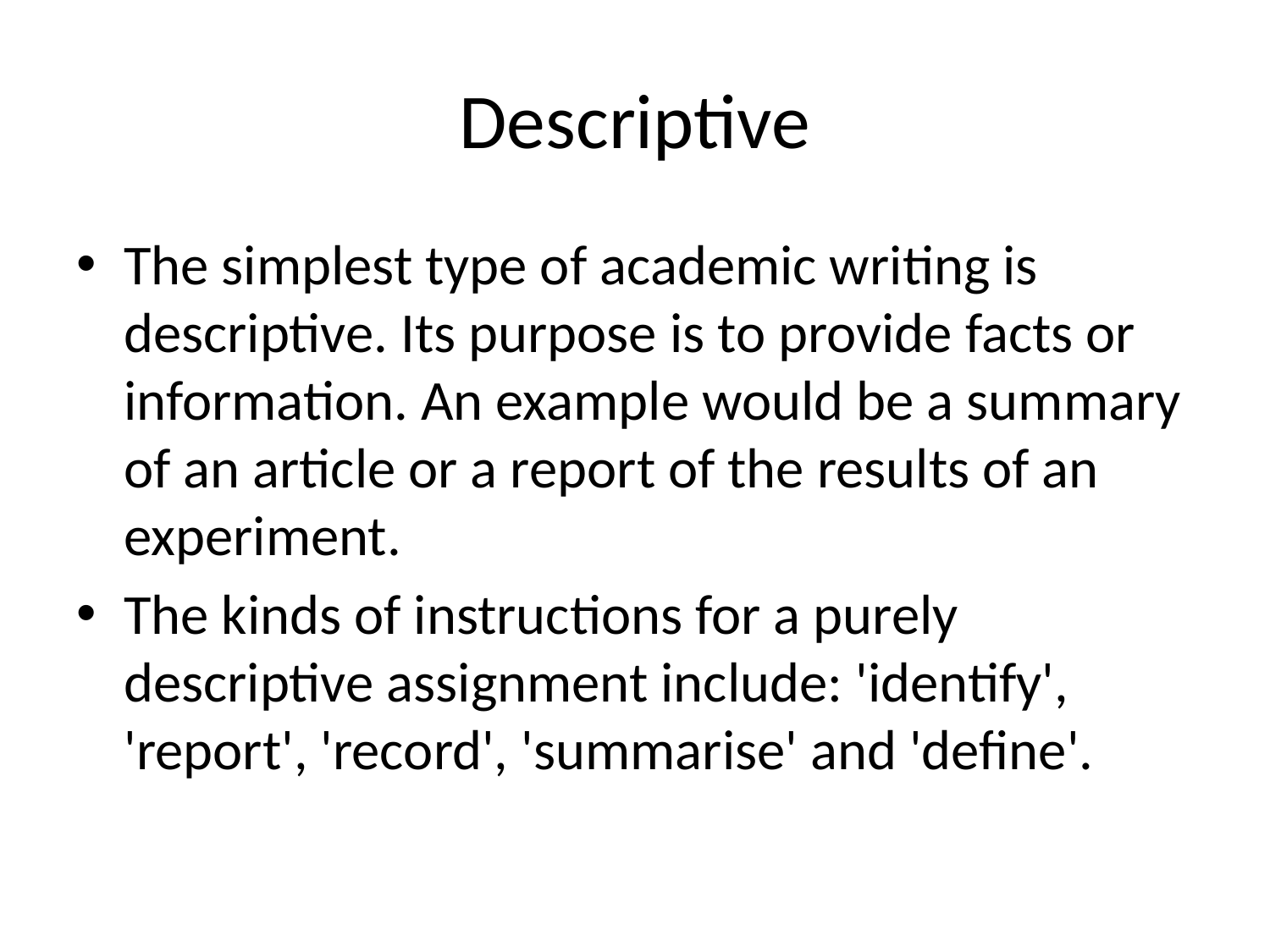

# Descriptive
The simplest type of academic writing is descriptive. Its purpose is to provide facts or information. An example would be a summary of an article or a report of the results of an experiment.
The kinds of instructions for a purely descriptive assignment include: 'identify', 'report', 'record', 'summarise' and 'define'.